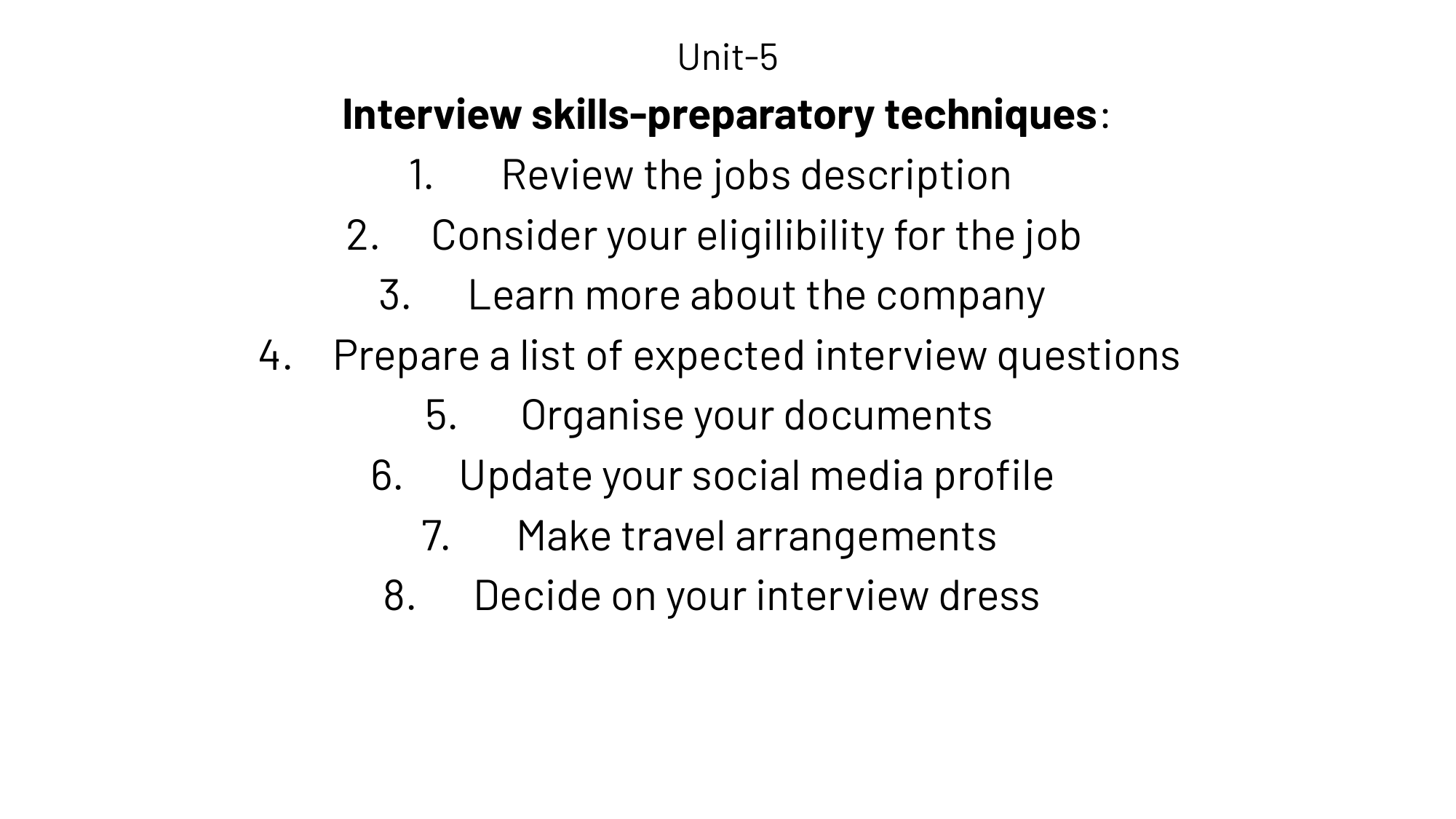

Unit-5
Interview skills-preparatory techniques:
Review the jobs description
Consider your eligilibility for the job
Learn more about the company
Prepare a list of expected interview questions
Organise your documents
Update your social media profile
Make travel arrangements
Decide on your interview dress
#